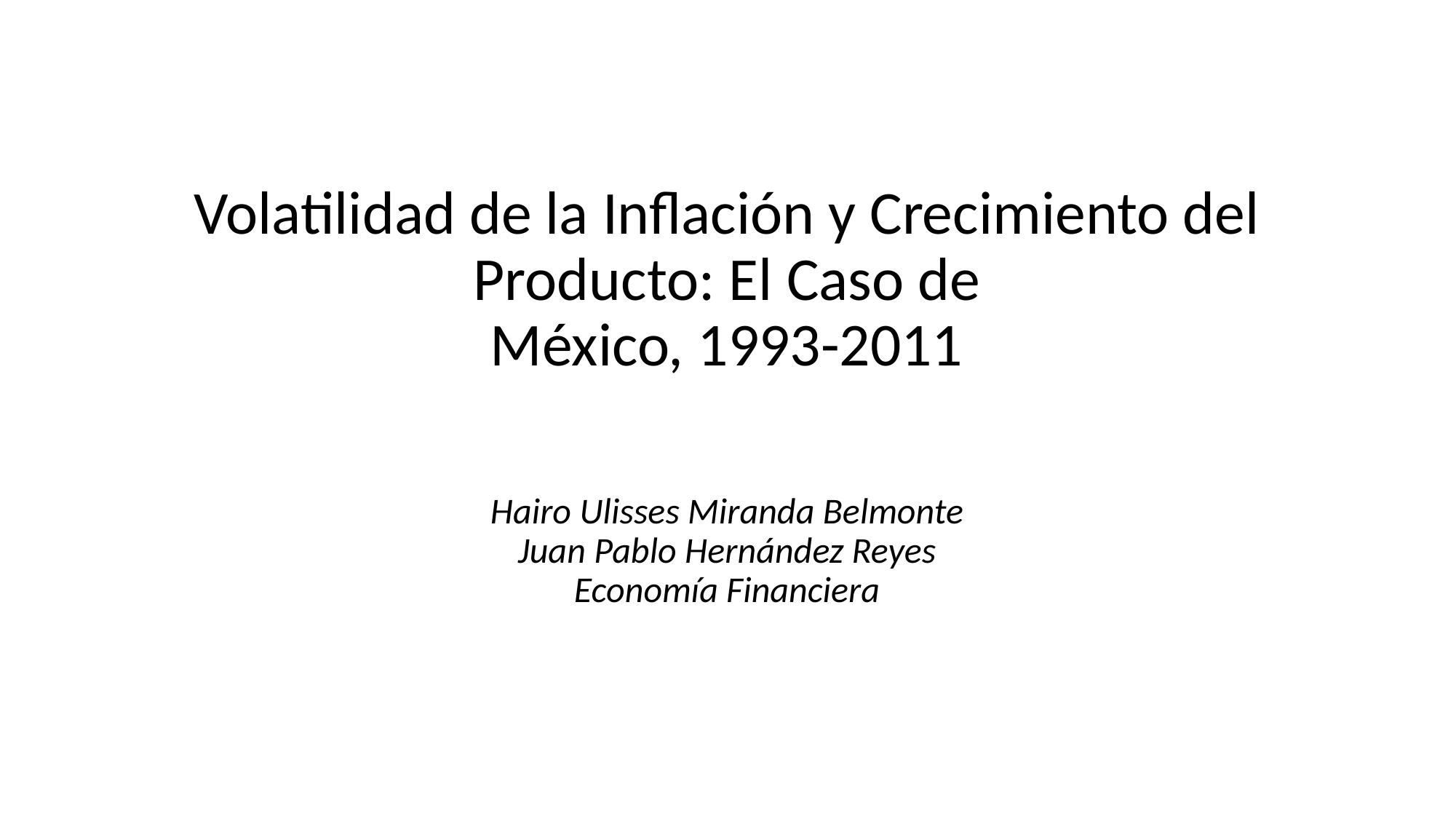

# Volatilidad de la Inflación y Crecimiento del Producto: El Caso de México, 1993-2011
Hairo Ulisses Miranda Belmonte
Juan Pablo Hernández Reyes
Economía Financiera